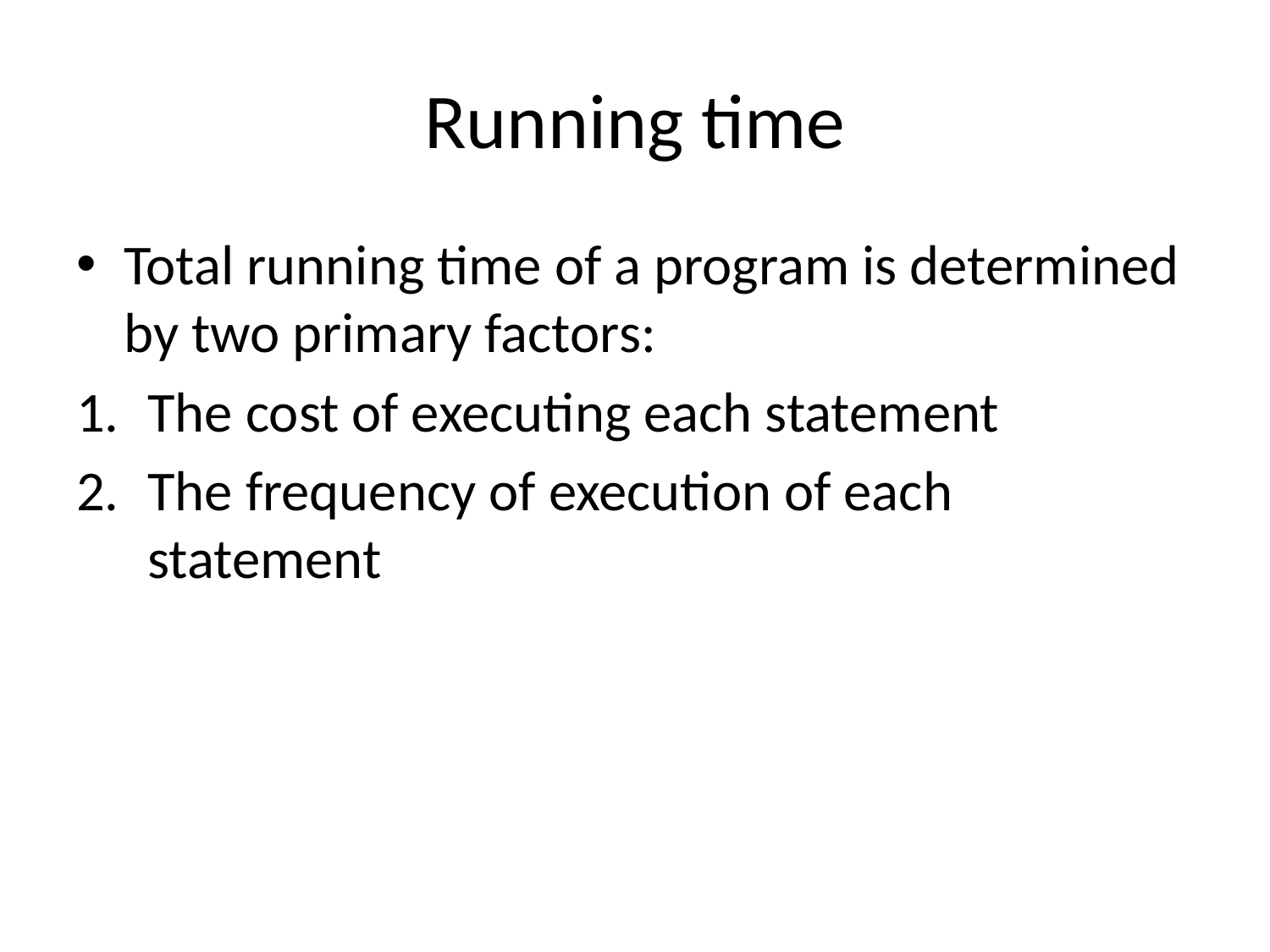

# Running time
Total running time of a program is determined by two primary factors:
The cost of executing each statement
The frequency of execution of each statement